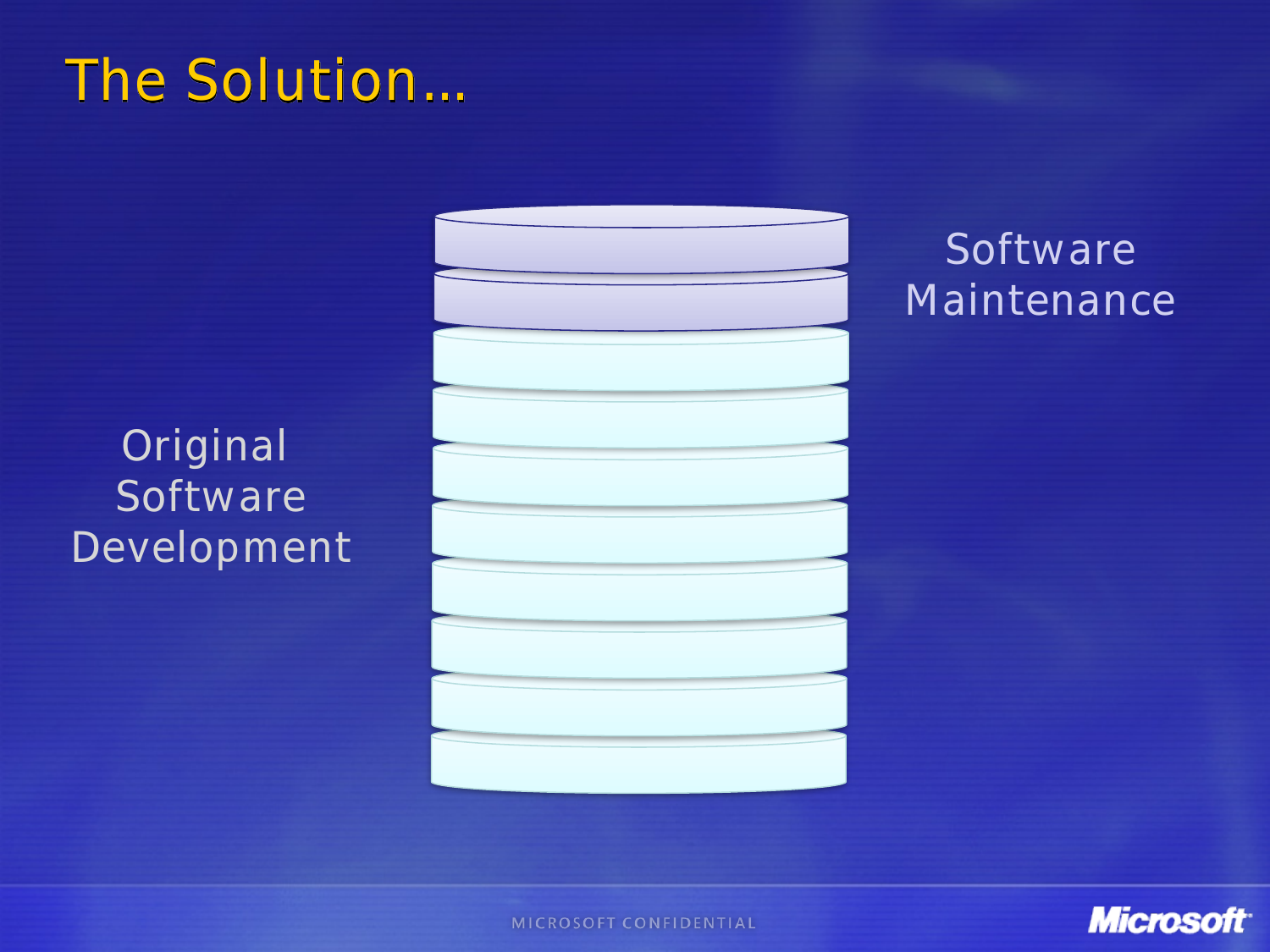

# The Solution…

Software
Maintenance

Original
Software
Development